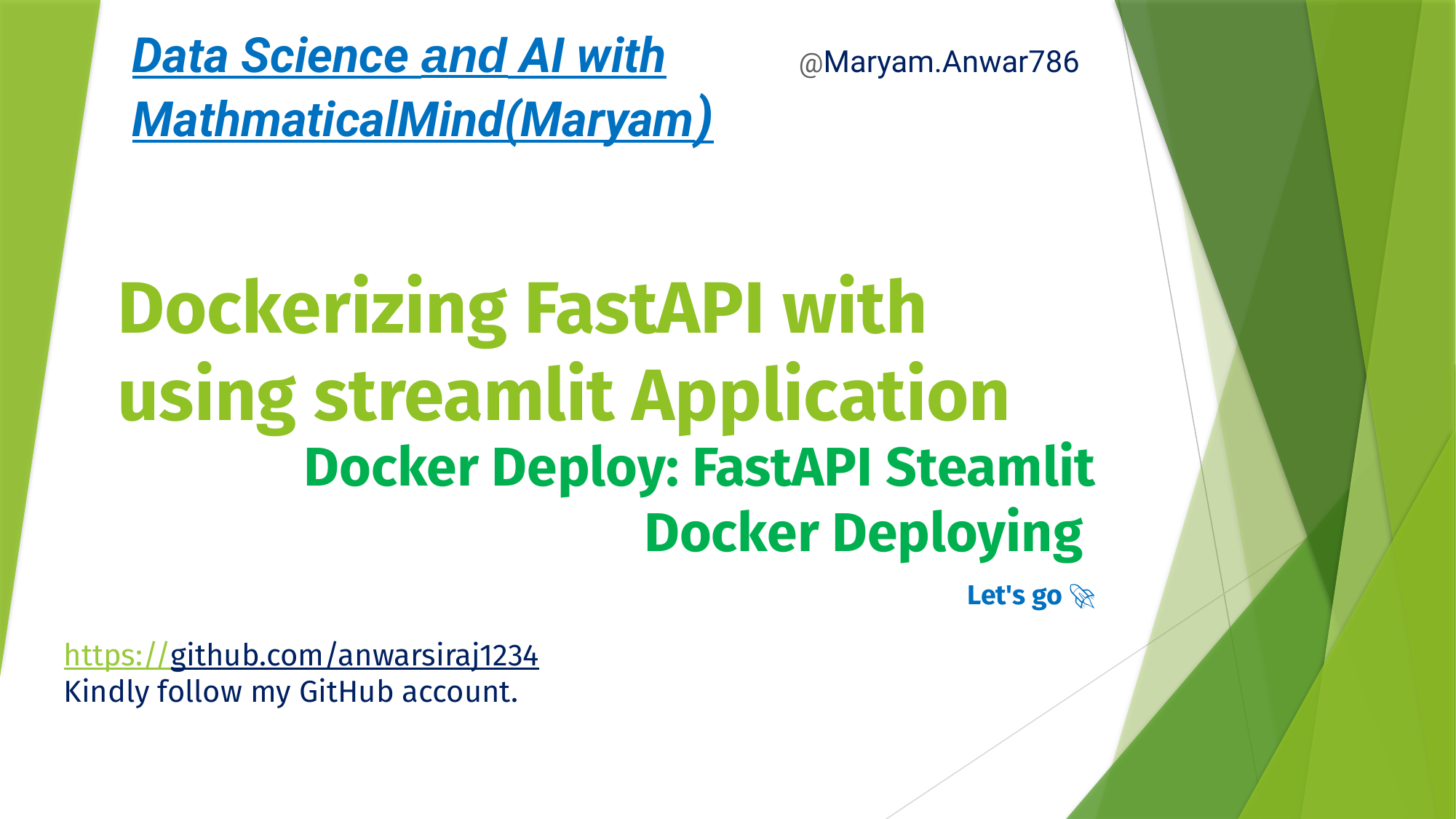

Data Science and AI with MathmaticalMind(Maryam)
@Maryam.Anwar786
Docker Deploy: FastAPI Steamlit Docker Deploying
Let's go 🚀

# Dockerizing FastAPI with using streamlit Application
https://github.com/anwarsiraj1234
Kindly follow my GitHub account.